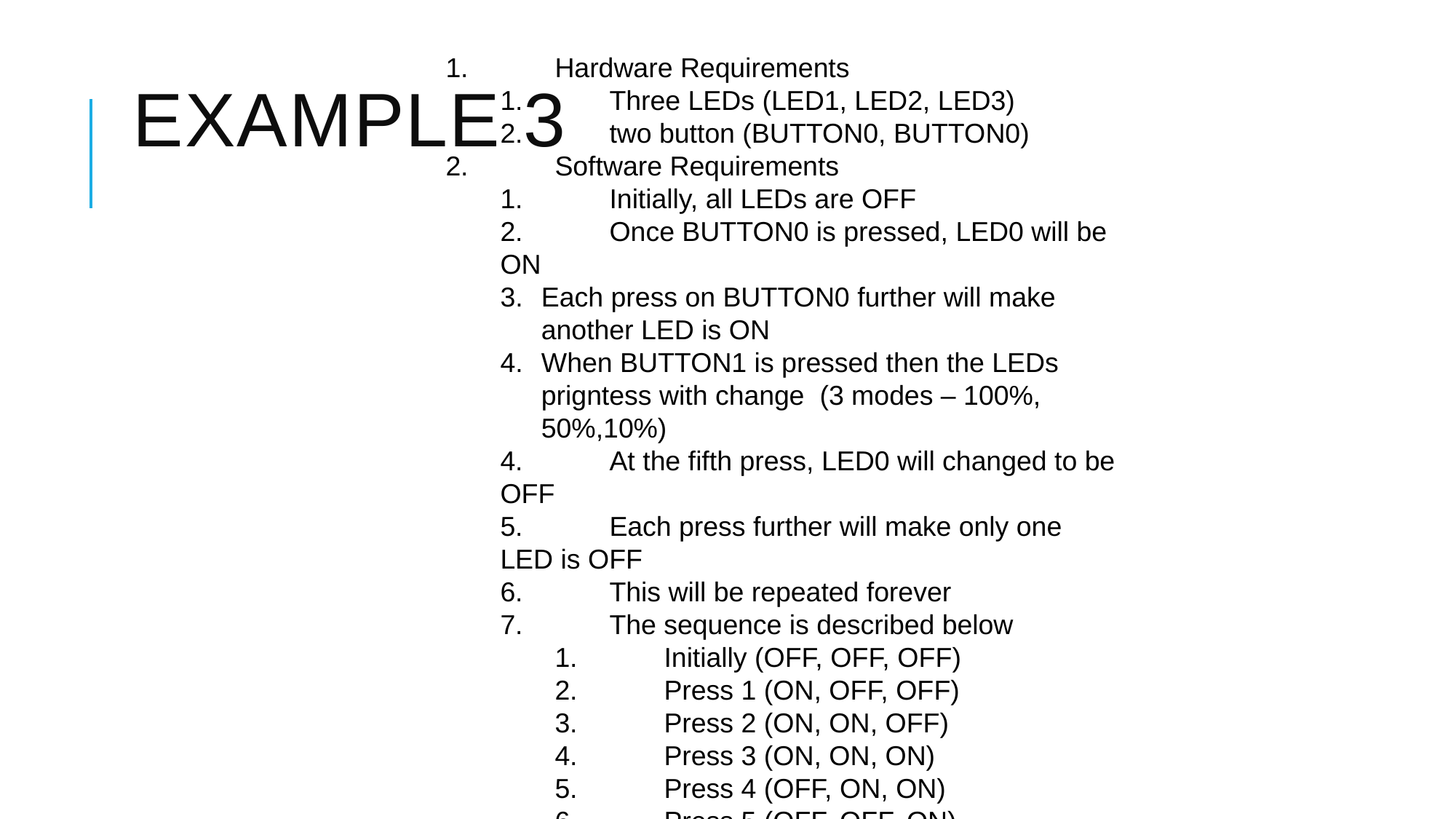

# Example 3
1.	Hardware Requirements
1.	Three LEDs (LED1, LED2, LED3)
2.	two button (BUTTON0, BUTTON0)
2.	Software Requirements
1.	Initially, all LEDs are OFF
2.	Once BUTTON0 is pressed, LED0 will be ON
Each press on BUTTON0 further will make another LED is ON
When BUTTON1 is pressed then the LEDs prigntess with change  (3 modes – 100%, 50%,10%)
4.	At the fifth press, LED0 will changed to be OFF
5.	Each press further will make only one LED is OFF
6.	This will be repeated forever
7.	The sequence is described below
1.	Initially (OFF, OFF, OFF)
2.	Press 1 (ON, OFF, OFF)
3.	Press 2 (ON, ON, OFF)
4.	Press 3 (ON, ON, ON)
5.	Press 4 (OFF, ON, ON)
6.	Press 5 (OFF, OFF, ON)
7.	Press 6 (OFF, OFF, OFF)
8.	Press 7 (OFF, OFF, OFF)